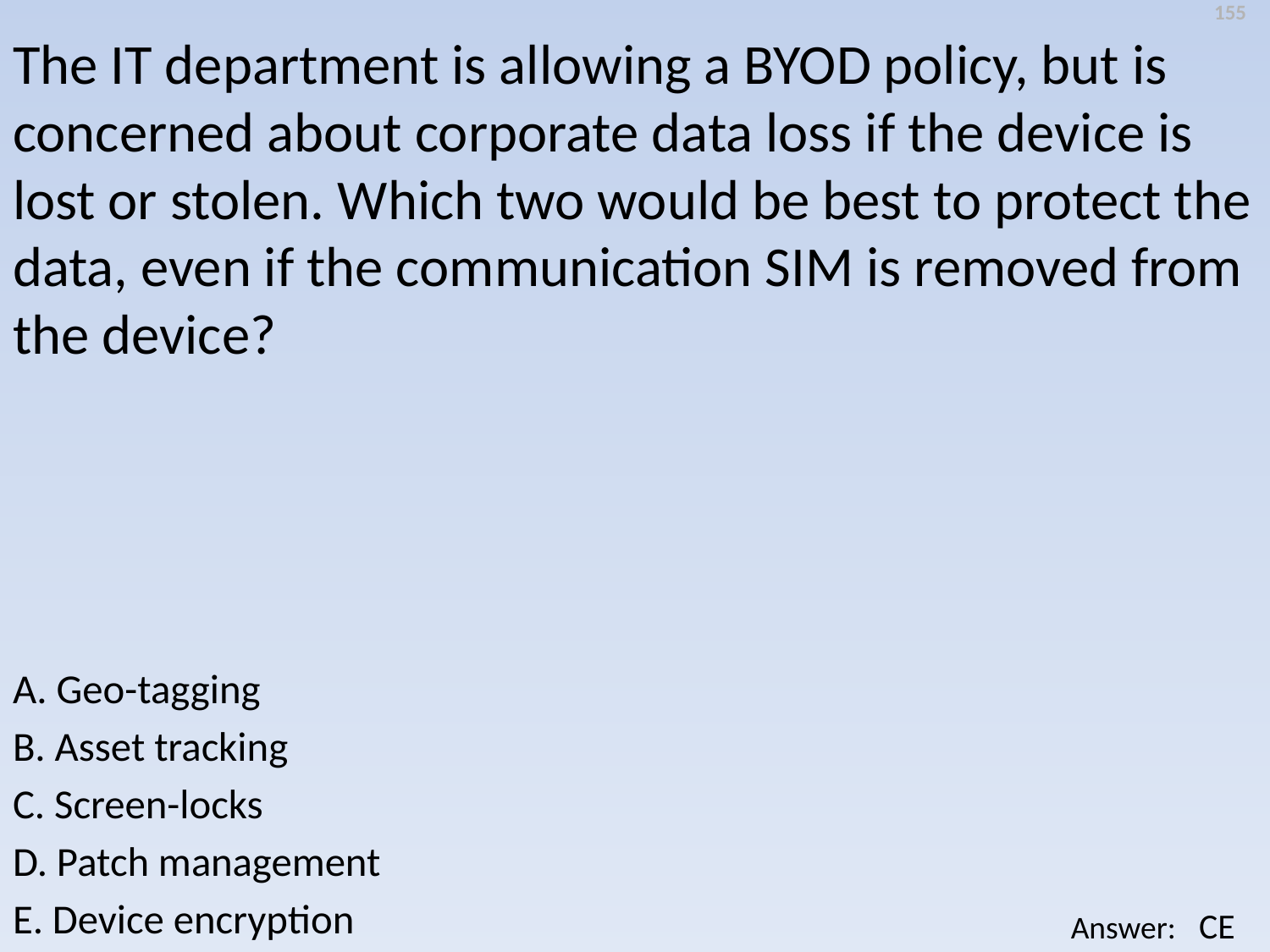

155
The IT department is allowing a BYOD policy, but is concerned about corporate data loss if the device is lost or stolen. Which two would be best to protect the data, even if the communication SIM is removed from the device?
A. Geo-tagging
B. Asset tracking
C. Screen-locks
D. Patch management
E. Device encryption
CE